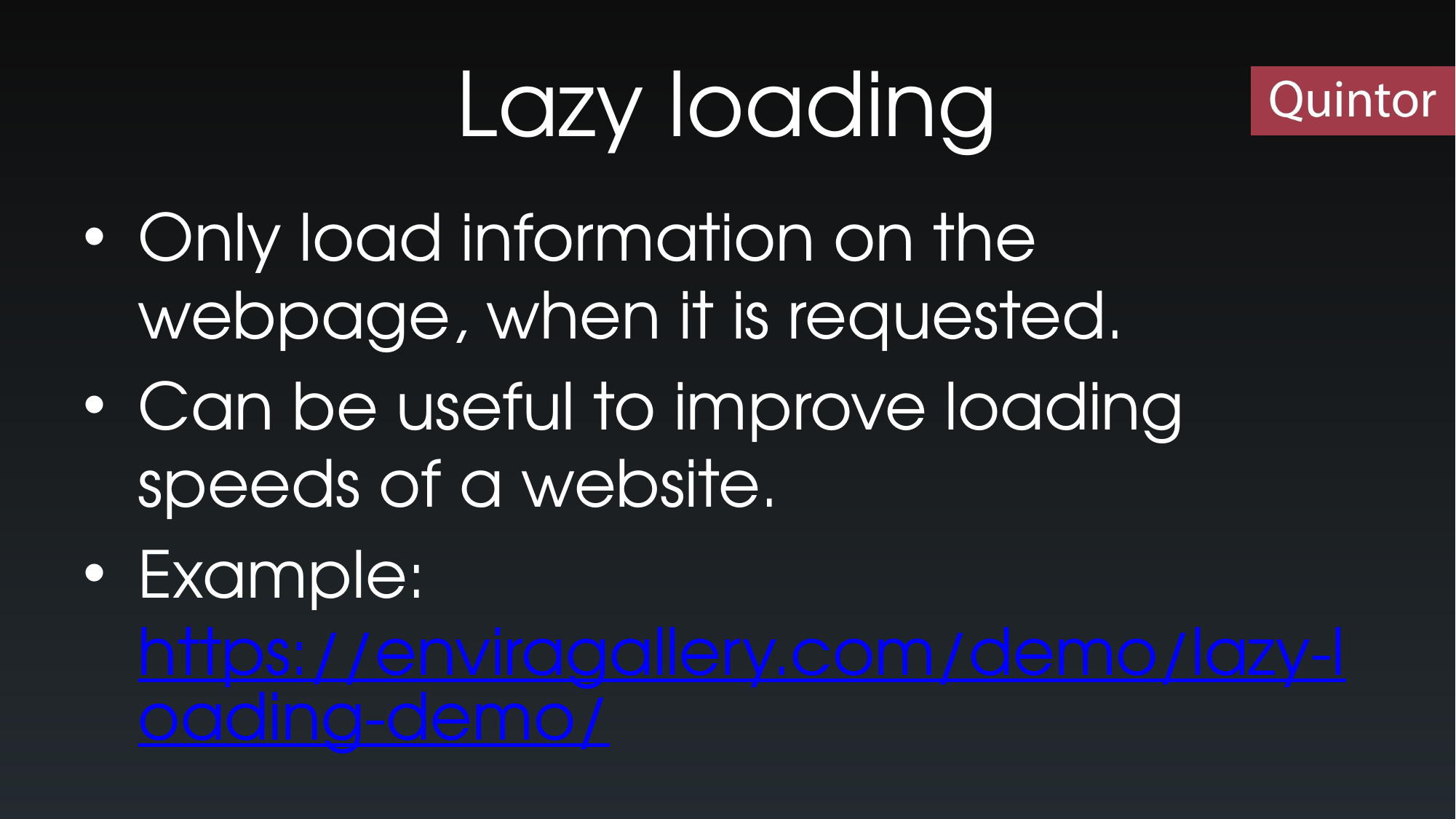

# Lazy loading
Only load information on the webpage, when it is requested.
Can be useful to improve loading speeds of a website.
Example: https://enviragallery.com/demo/lazy-loading-demo/